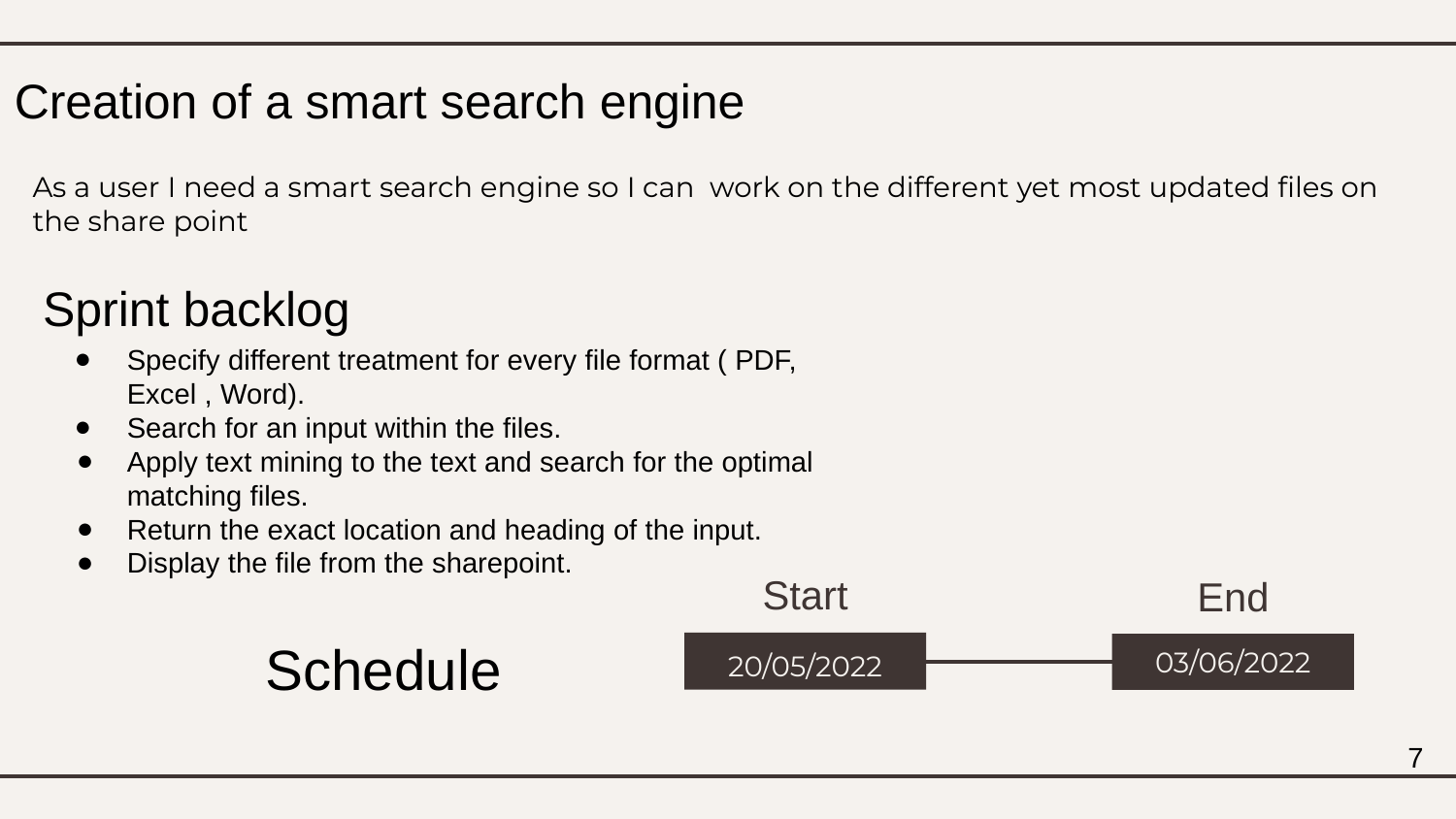

# Creation of a smart search engine
As a user I need a smart search engine so I can  work on the different yet most updated files on the share point

Specify different treatment for every file format ( PDF, Excel , Word).
Search for an input within the files.
Apply text mining to the text and search for the optimal matching files.
Return the exact location and heading of the input.
Display the file from the sharepoint.

Sprint backlog
Start
End
06/04/2022
Schedule

03/06/2022
20/05/2022
7